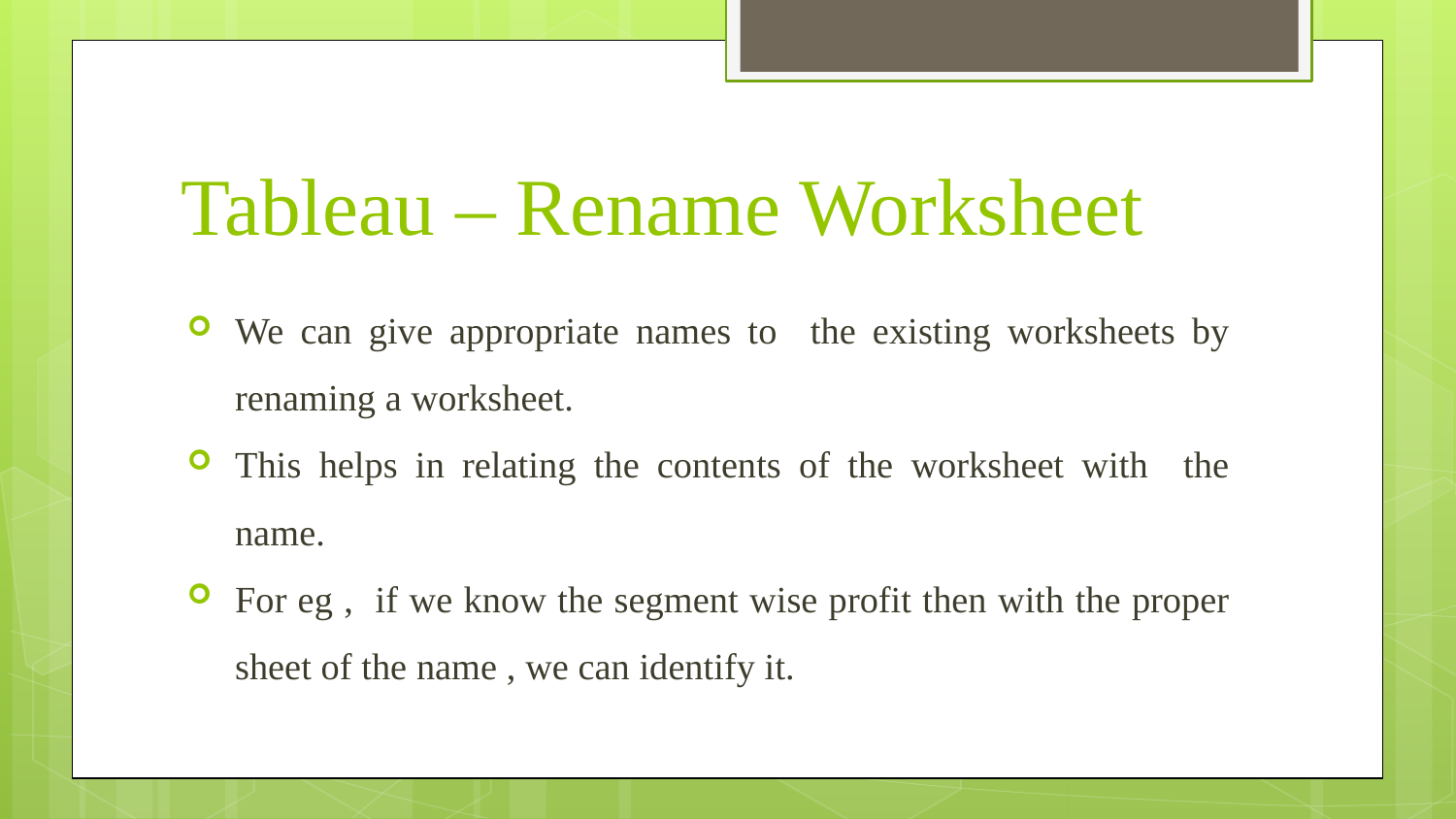

# Tableau – Rename Worksheet
We can give appropriate names to  the existing worksheets by renaming a worksheet.
This helps in relating the contents of the worksheet with  the name.
For eg ,  if we know the segment wise profit then with the proper sheet of the name , we can identify it.